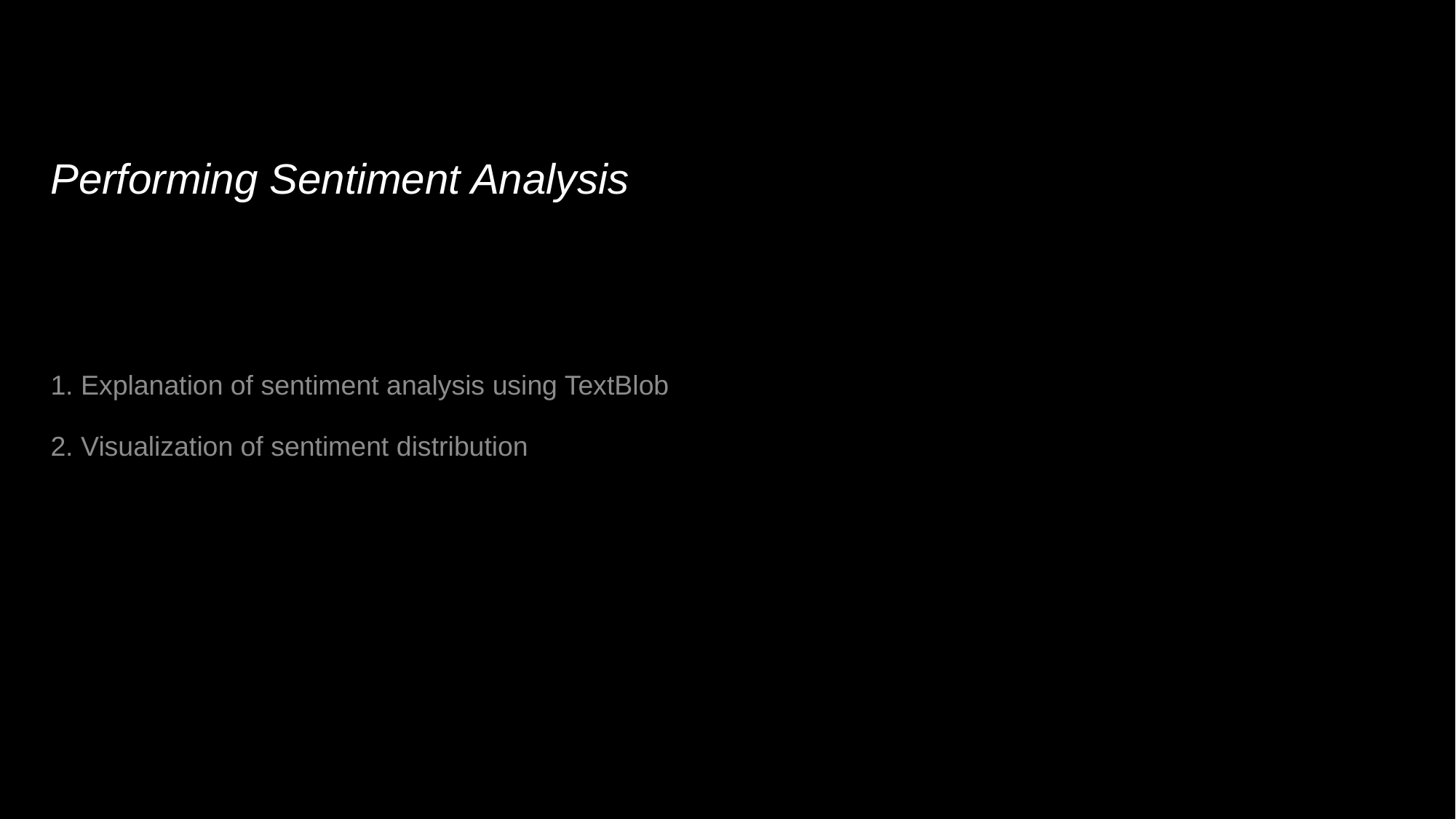

# Performing Sentiment Analysis
1. Explanation of sentiment analysis using TextBlob
2. Visualization of sentiment distribution